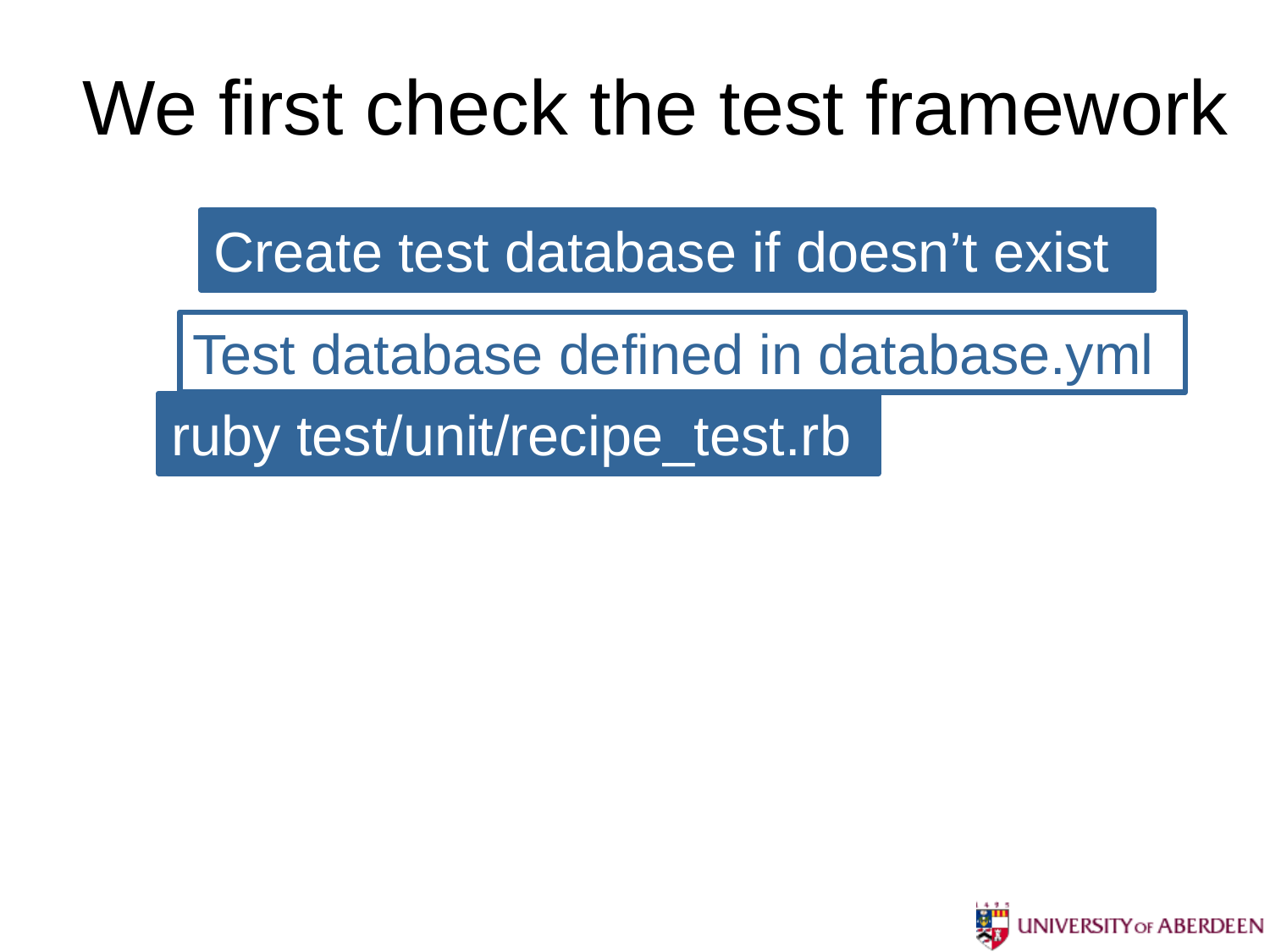

# We first check the test framework
Create test database if doesn’t exist
Test database defined in database.yml
ruby test/unit/recipe_test.rb